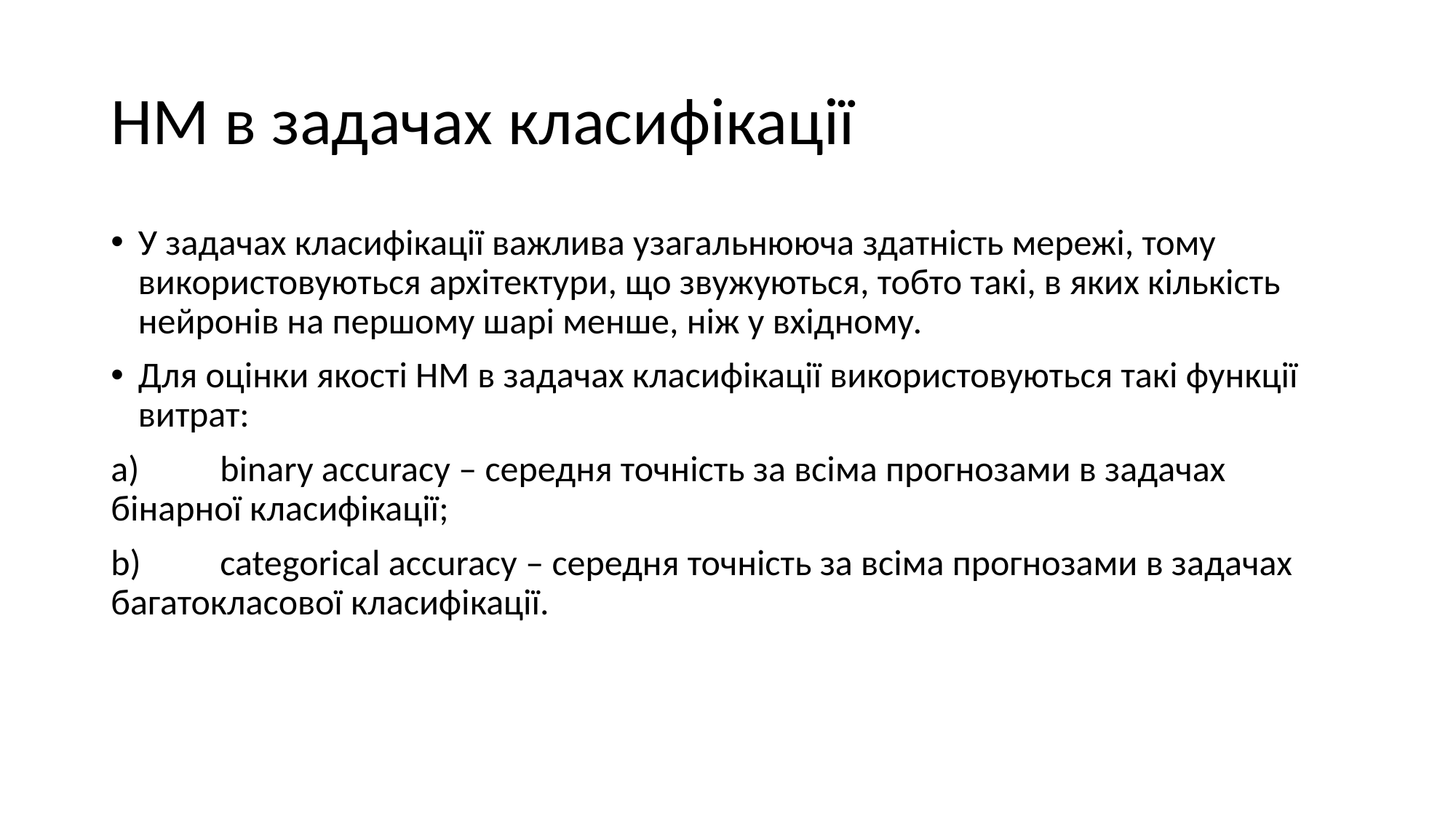

# НМ в задачах класифікації
У задачах класифікації важлива узагальнююча здатність мережі, тому використовуються архітектури, що звужуються, тобто такі, в яких кількість нейронів на першому шарі менше, ніж у вхідному.
Для оцінки якості НМ в задачах класифікації використовуються такі функції витрат:
a)	binary accuracy – середня точність за всіма прогнозами в задачах бінарної класифікації;
b)	categorical accuracy – середня точність за всіма прогнозами в задачах багатокласової класифікації.